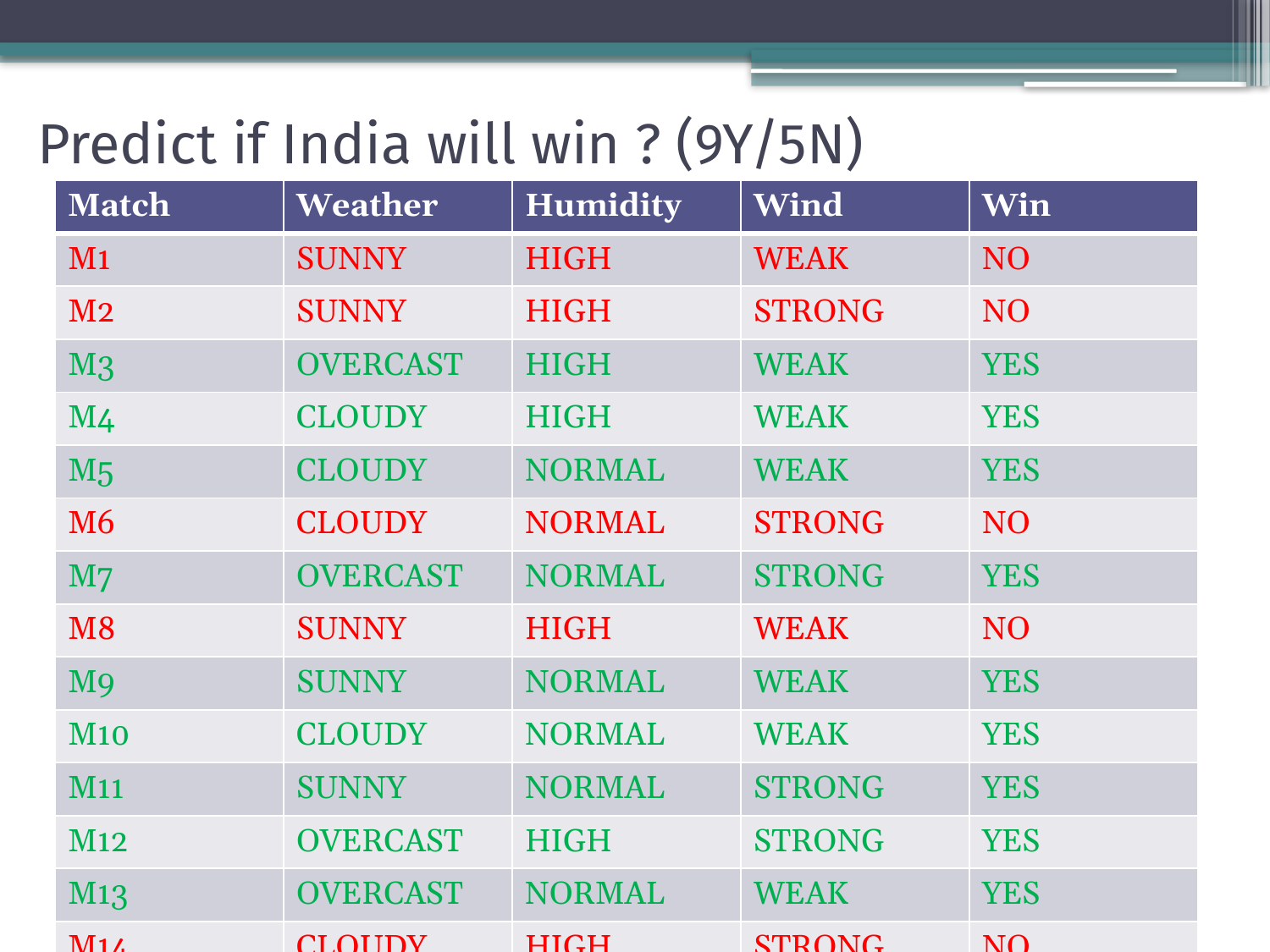

# Predict if India will win ? (9Y/5N)
| Match | Weather | Humidity | Wind | Win |
| --- | --- | --- | --- | --- |
| M1 | SUNNY | HIGH | WEAK | NO |
| M2 | SUNNY | HIGH | STRONG | NO |
| M3 | OVERCAST | HIGH | WEAK | YES |
| M4 | CLOUDY | HIGH | WEAK | YES |
| M5 | CLOUDY | NORMAL | WEAK | YES |
| M6 | CLOUDY | NORMAL | STRONG | NO |
| M7 | OVERCAST | NORMAL | STRONG | YES |
| M8 | SUNNY | HIGH | WEAK | NO |
| M9 | SUNNY | NORMAL | WEAK | YES |
| M10 | CLOUDY | NORMAL | WEAK | YES |
| M11 | SUNNY | NORMAL | STRONG | YES |
| M12 | OVERCAST | HIGH | STRONG | YES |
| M13 | OVERCAST | NORMAL | WEAK | YES |
| M14 | CLOUDY | HIGH | STRONG | NO |